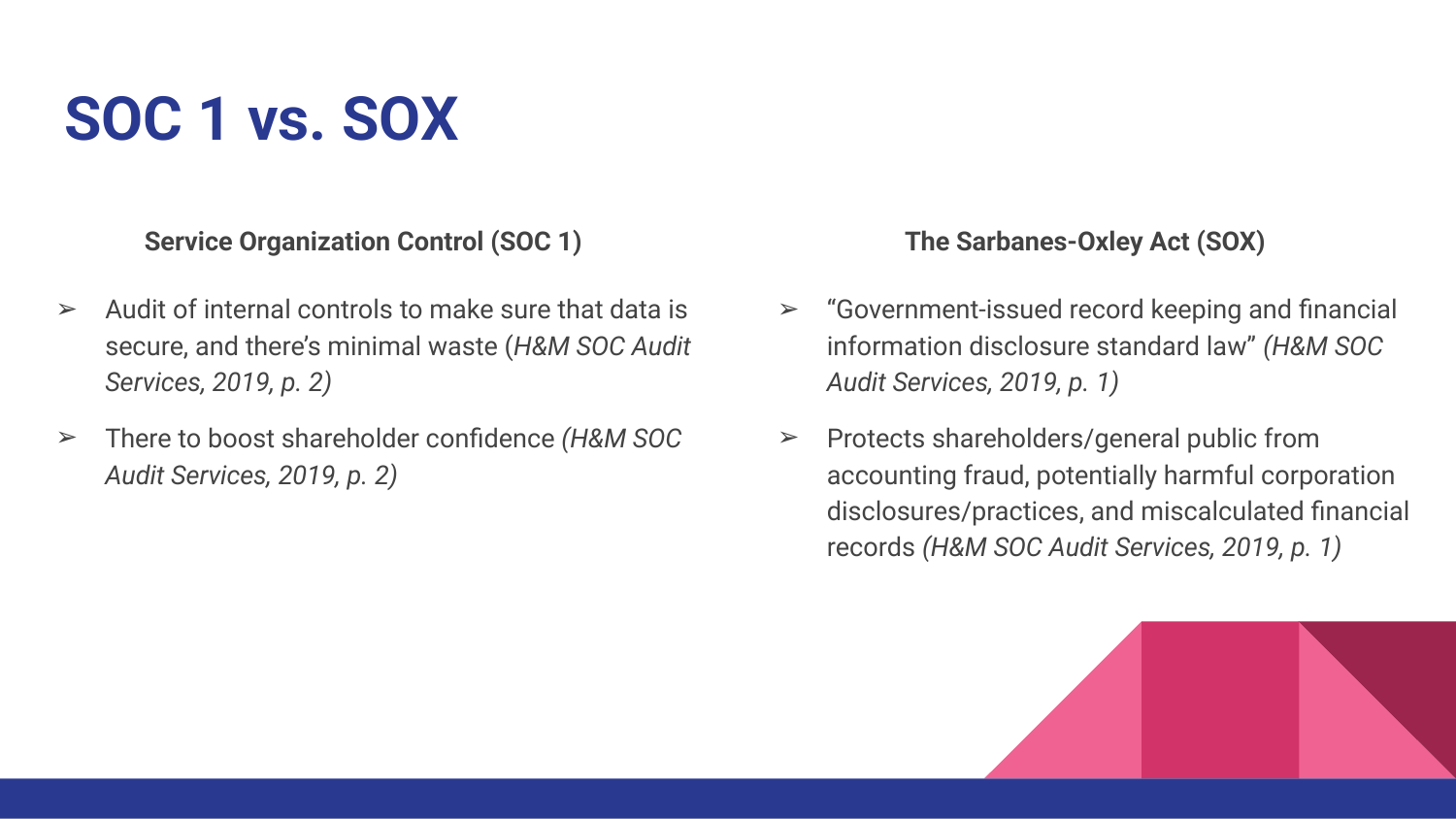

# SOC 1 vs. SOX
Service Organization Control (SOC 1)
Audit of internal controls to make sure that data is secure, and there’s minimal waste (H&M SOC Audit Services, 2019, p. 2)
There to boost shareholder confidence (H&M SOC Audit Services, 2019, p. 2)

The Sarbanes-Oxley Act (SOX)
“Government-issued record keeping and financial information disclosure standard law” (H&M SOC Audit Services, 2019, p. 1)
Protects shareholders/general public from accounting fraud, potentially harmful corporation disclosures/practices, and miscalculated financial records (H&M SOC Audit Services, 2019, p. 1)